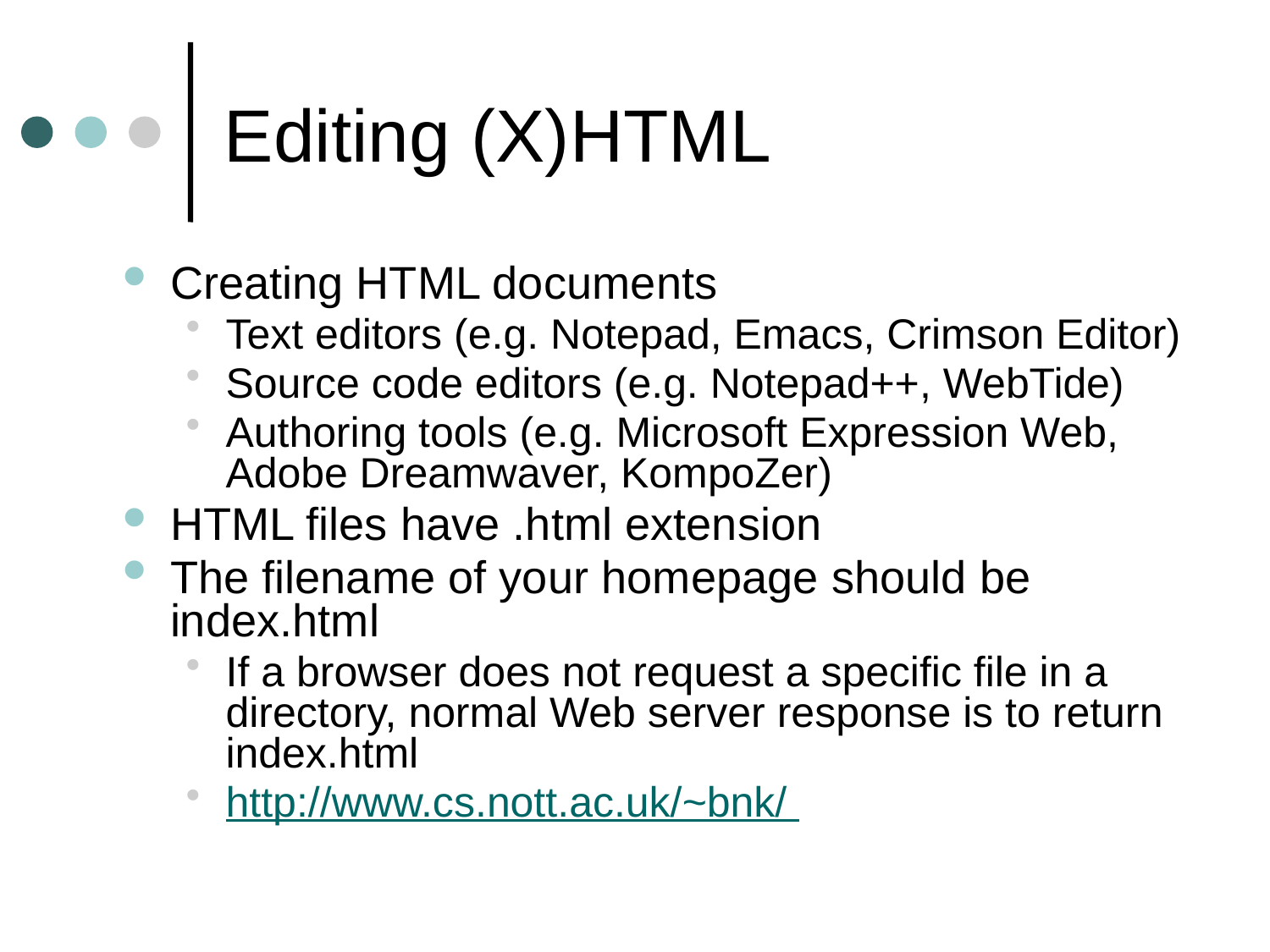

# Editing (X)HTML
Creating HTML documents
Text editors (e.g. Notepad, Emacs, Crimson Editor)
Source code editors (e.g. Notepad++, WebTide)
Authoring tools (e.g. Microsoft Expression Web, Adobe Dreamwaver, KompoZer)
HTML files have .html extension
The filename of your homepage should be index.html
If a browser does not request a specific file in a directory, normal Web server response is to return index.html
http://www.cs.nott.ac.uk/~bnk/